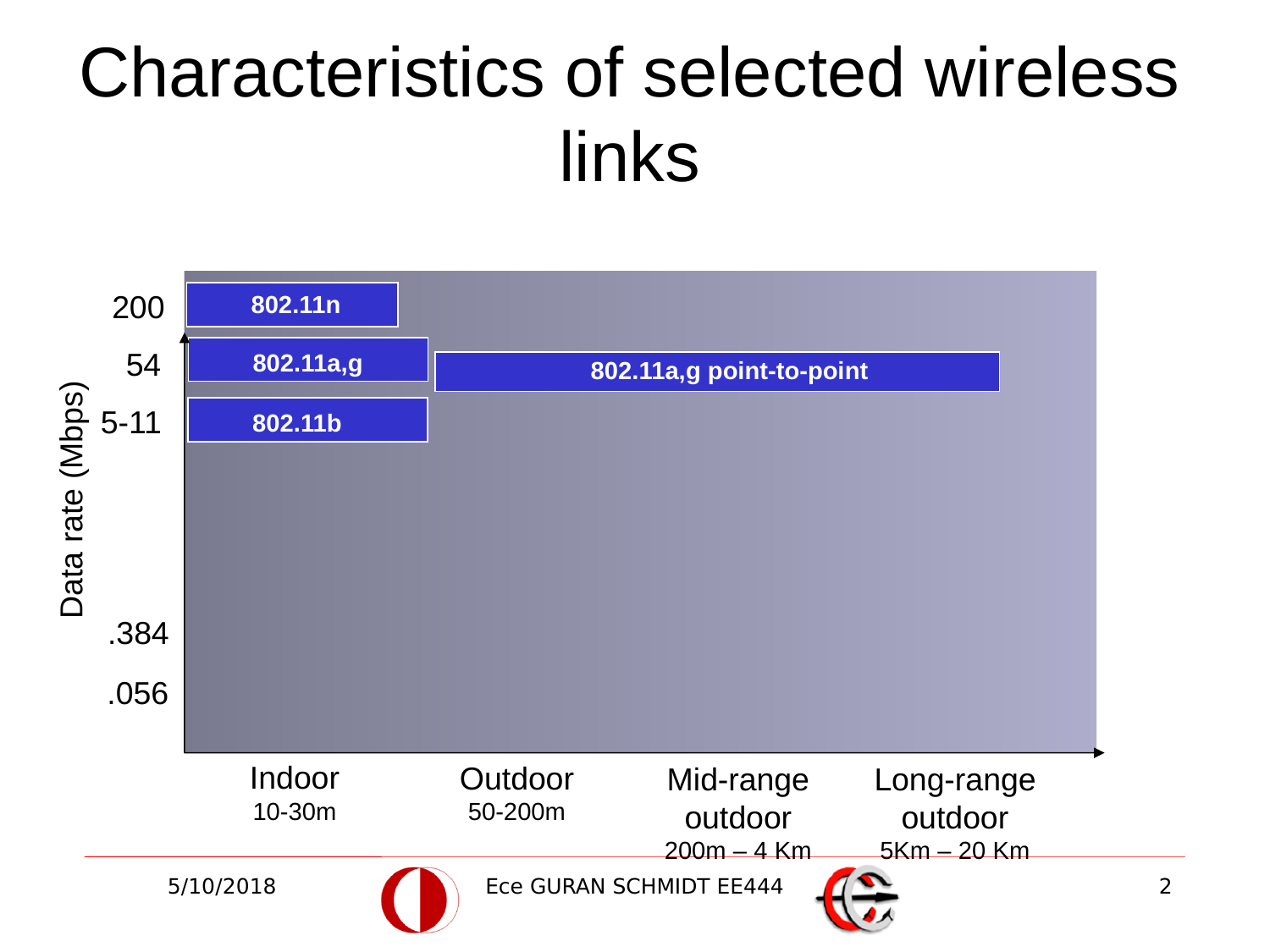

# Characteristics of selected wireless links

200

802.11n

54
802.11a,g
802.11a,g point-to-point

5-11

802.11b
Data rate (Mbps)
.384
.056
Indoor
10-30m
Outdoor
50-200m
Mid-range
outdoor
200m – 4 Km
Long-range
outdoor
5Km – 20 Km

5/10/2018
Ece GURAN SCHMIDT EE444
2